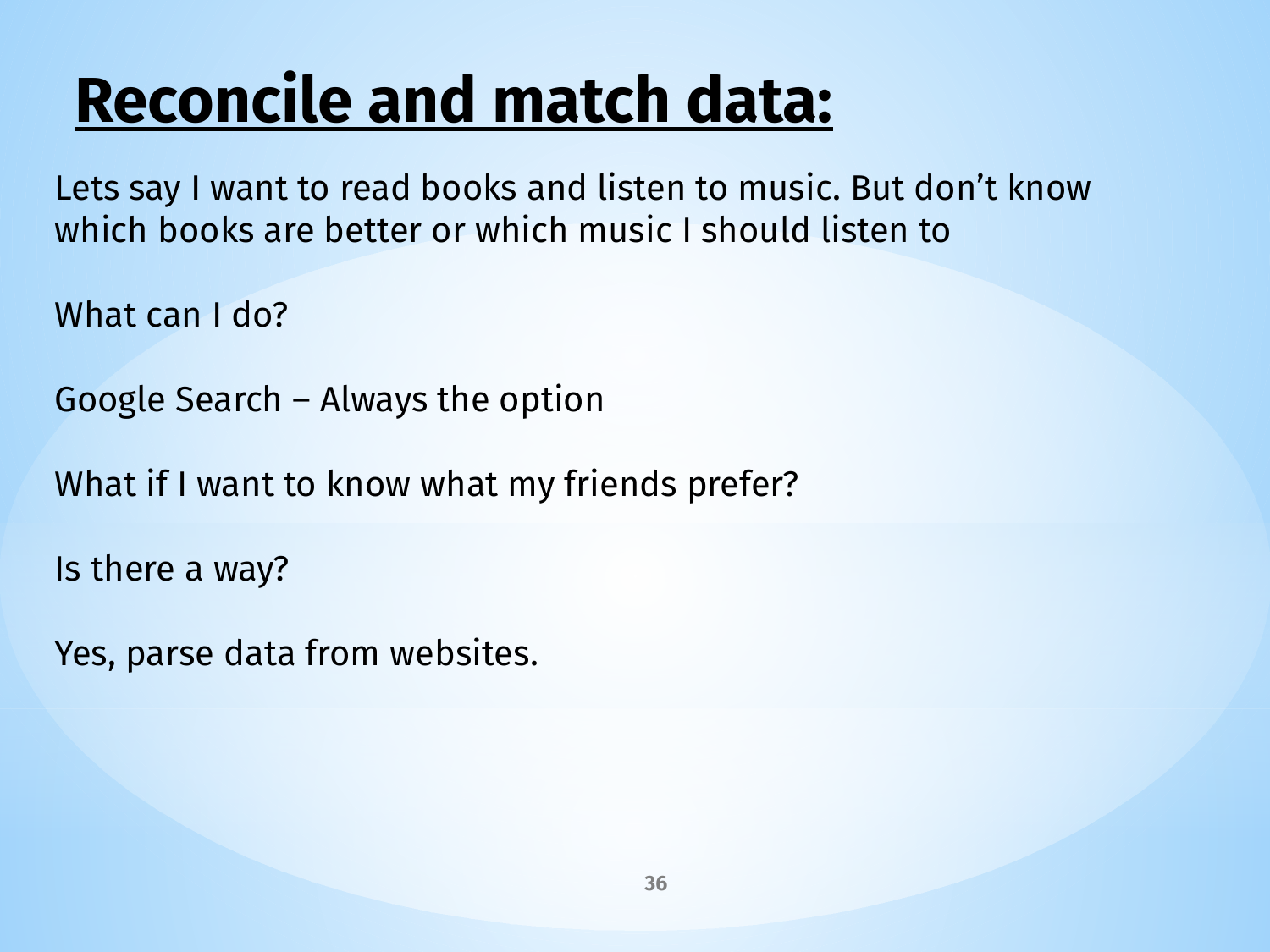

Reconcile and match data:
Lets say I want to read books and listen to music. But don’t know which books are better or which music I should listen to

What can I do?

Google Search – Always the option

What if I want to know what my friends prefer?

Is there a way?

Yes, parse data from websites.
36